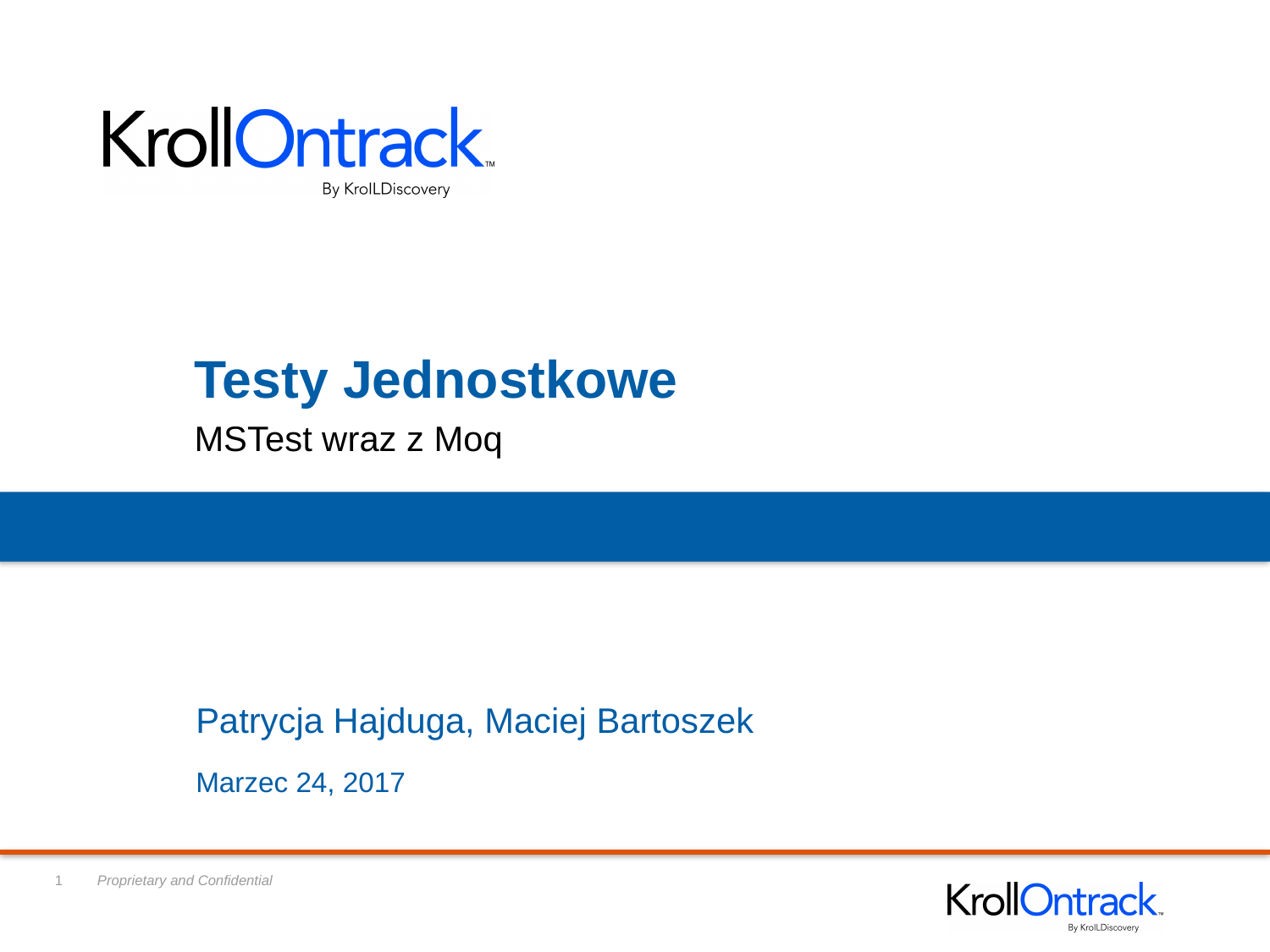

# Testy Jednostkowe
MSTest wraz z Moq
Patrycja Hajduga, Maciej Bartoszek
Marzec 24, 2017